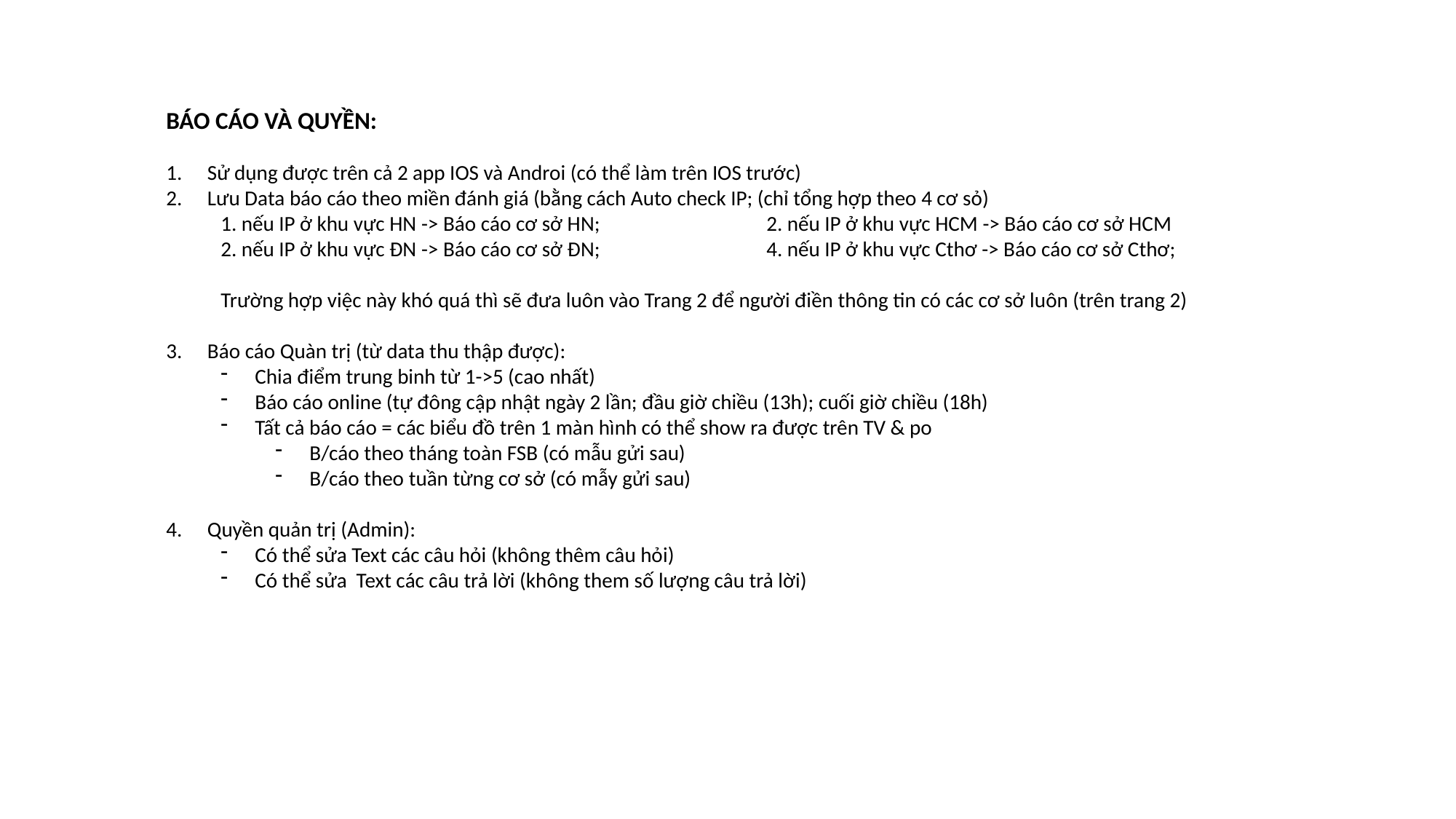

BÁO CÁO VÀ QUYỀN:

Sử dụng được trên cả 2 app IOS và Androi (có thể làm trên IOS trước)
Lưu Data báo cáo theo miền đánh giá (bằng cách Auto check IP; (chỉ tổng hợp theo 4 cơ sỏ)
1. nếu IP ở khu vực HN -> Báo cáo cơ sở HN;		2. nếu IP ở khu vực HCM -> Báo cáo cơ sở HCM
2. nếu IP ở khu vực ĐN -> Báo cáo cơ sở ĐN;		4. nếu IP ở khu vực Cthơ -> Báo cáo cơ sở Cthơ;

Trường hợp việc này khó quá thì sẽ đưa luôn vào Trang 2 để người điền thông tin có các cơ sở luôn (trên trang 2)

Báo cáo Quàn trị (từ data thu thập được):
Chia điểm trung binh từ 1->5 (cao nhất)
Báo cáo online (tự đông cập nhật ngày 2 lần; đầu giờ chiều (13h); cuối giờ chiều (18h)
Tất cả báo cáo = các biểu đồ trên 1 màn hình có thể show ra được trên TV & po
B/cáo theo tháng toàn FSB (có mẫu gửi sau)
B/cáo theo tuần từng cơ sở (có mẫy gửi sau)

Quyền quản trị (Admin):
Có thể sửa Text các câu hỏi (không thêm câu hỏi)
Có thể sửa  Text các câu trả lời (không them số lượng câu trả lời)